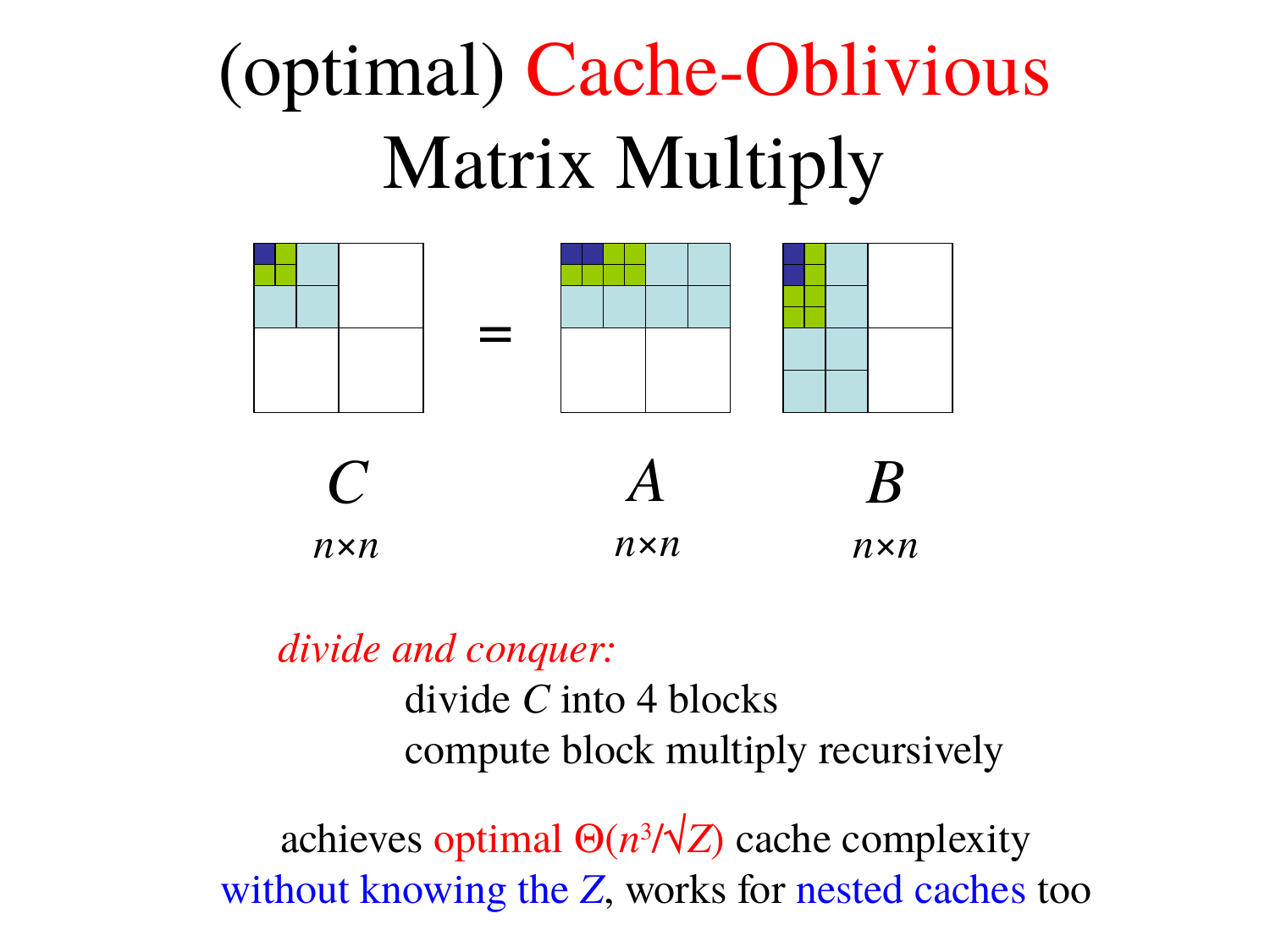

# (optimal) Cache-Oblivious Matrix Multiply

=

A
n×n
C
n×n
B
n×n
divide and conquer:
	divide C into 4 blocks
	compute block multiply recursively
achieves optimal Θ(n3/√Z) cache complexity
without knowing the Z, works for nested caches too